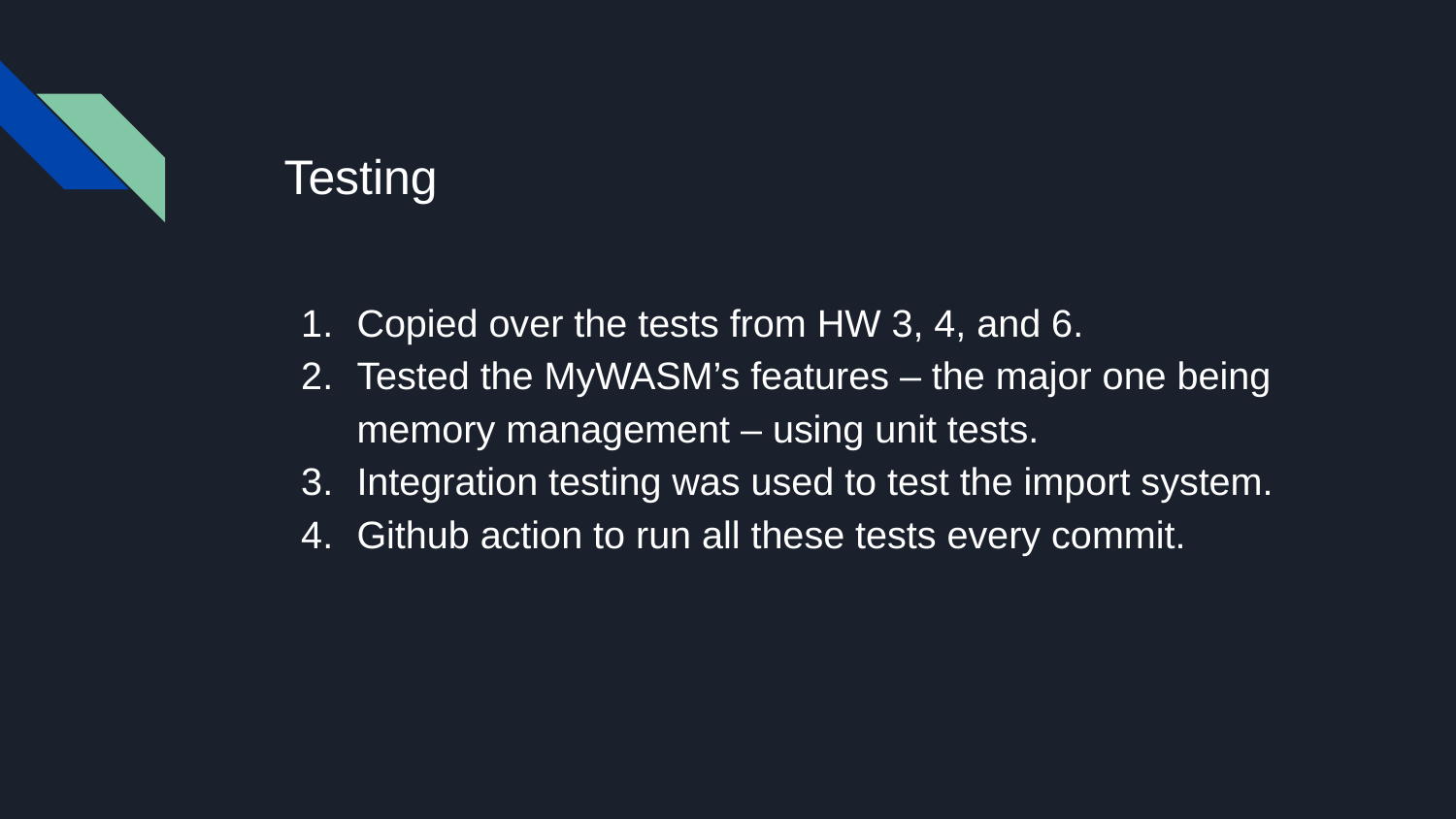

# Testing
Copied over the tests from HW 3, 4, and 6.
Tested the MyWASM’s features – the major one being memory management – using unit tests.
Integration testing was used to test the import system.
Github action to run all these tests every commit.